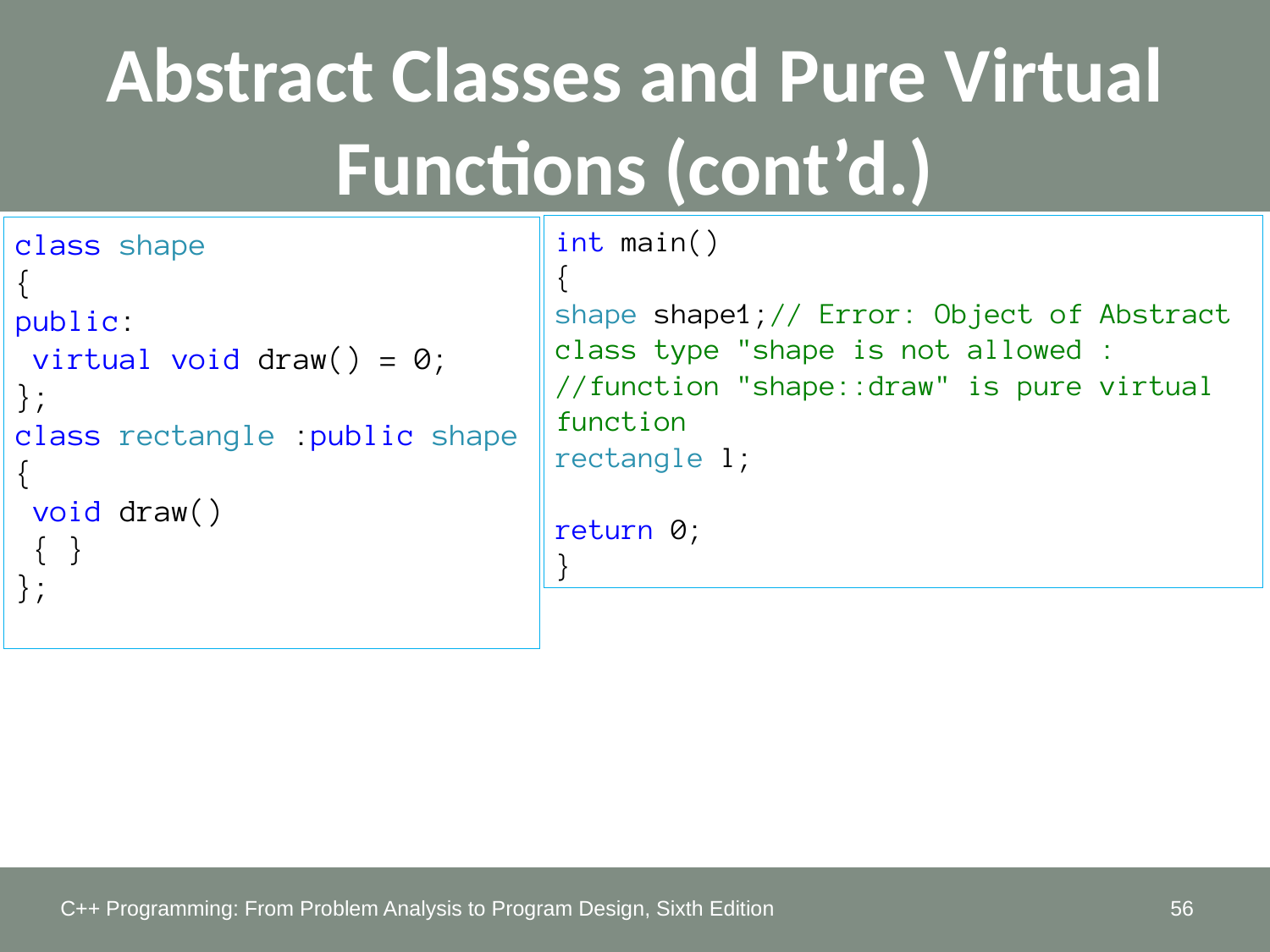

Abstract Classes and Pure Virtual Functions (cont’d.)
int main()
{
shape shape1;// Error: Object of Abstract class type "shape is not allowed :
//function "shape::draw" is pure virtual function
rectangle l;

return 0;
}
class shape
{
public:
 virtual void draw() = 0;
};
class rectangle :public shape
{
 void draw()
 { }
};

C++ Programming: From Problem Analysis to Program Design, Sixth Edition
56